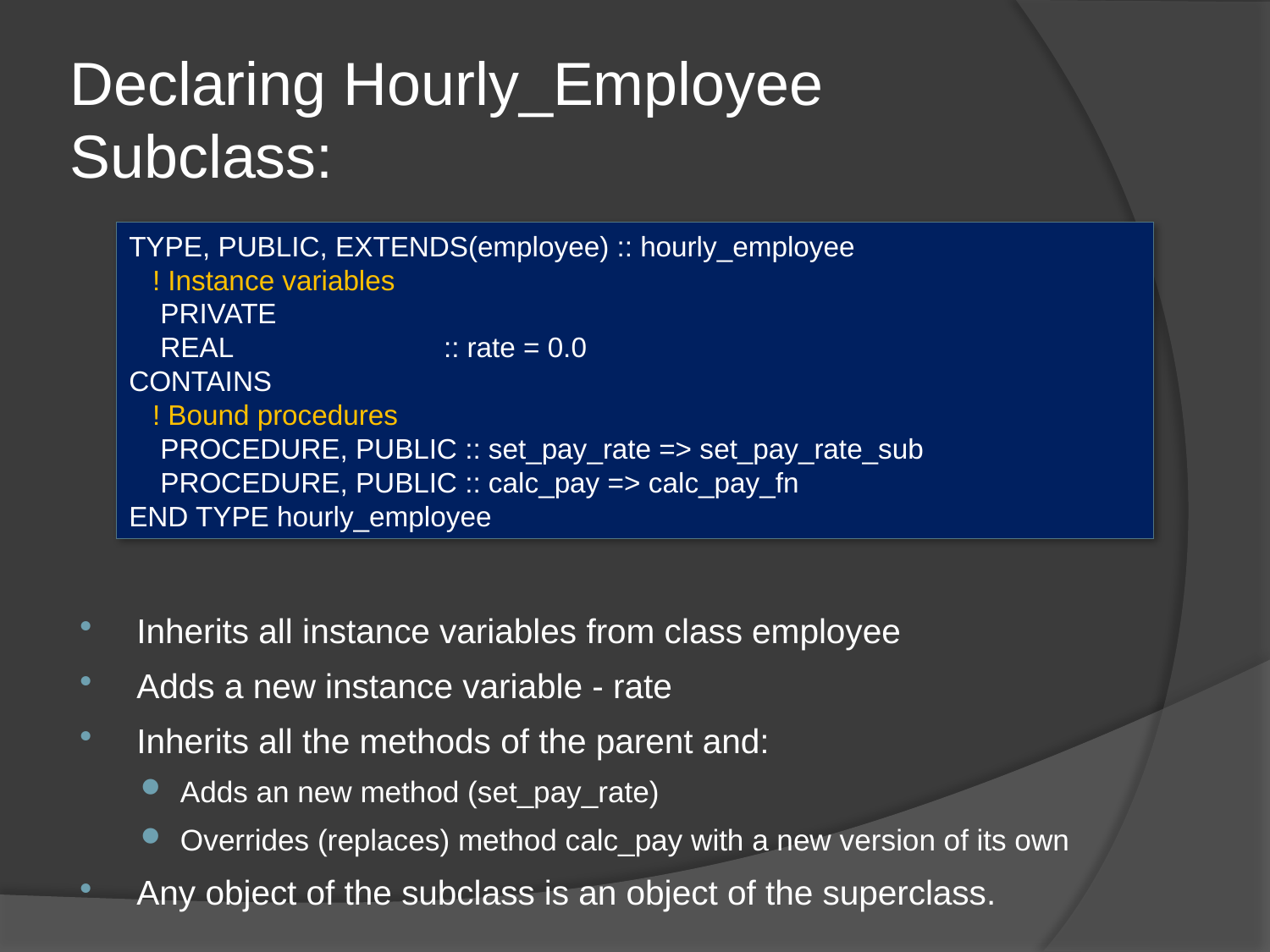

# Declaring Hourly_Employee Subclass:
TYPE, PUBLIC, EXTENDS(employee) :: hourly_employee
   ! Instance variables
    PRIVATE
    REAL                           :: rate = 0.0
CONTAINS
   ! Bound procedures
    PROCEDURE, PUBLIC :: set_pay_rate => set_pay_rate_sub
    PROCEDURE, PUBLIC :: calc_pay => calc_pay_fn
END TYPE hourly_employee
Inherits all instance variables from class employee
Adds a new instance variable - rate
Inherits all the methods of the parent and:
Adds an new method (set_pay_rate)
Overrides (replaces) method calc_pay with a new version of its own
Any object of the subclass is an object of the superclass.